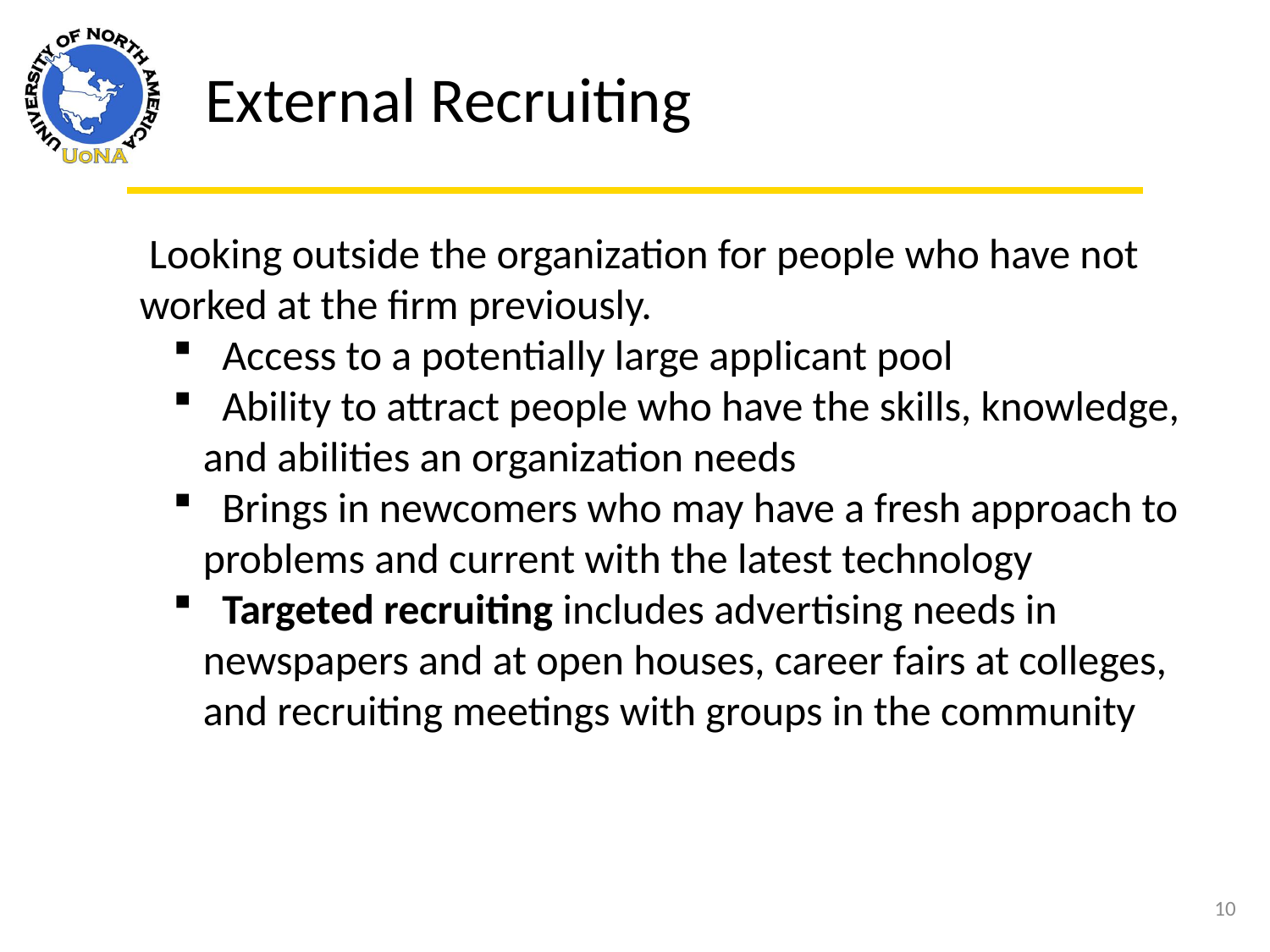

External Recruiting
 Looking outside the organization for people who have not worked at the firm previously.
  Access to a potentially large applicant pool
  Ability to attract people who have the skills, knowledge, and abilities an organization needs
  Brings in newcomers who may have a fresh approach to problems and current with the latest technology
  Targeted recruiting includes advertising needs in newspapers and at open houses, career fairs at colleges, and recruiting meetings with groups in the community

10